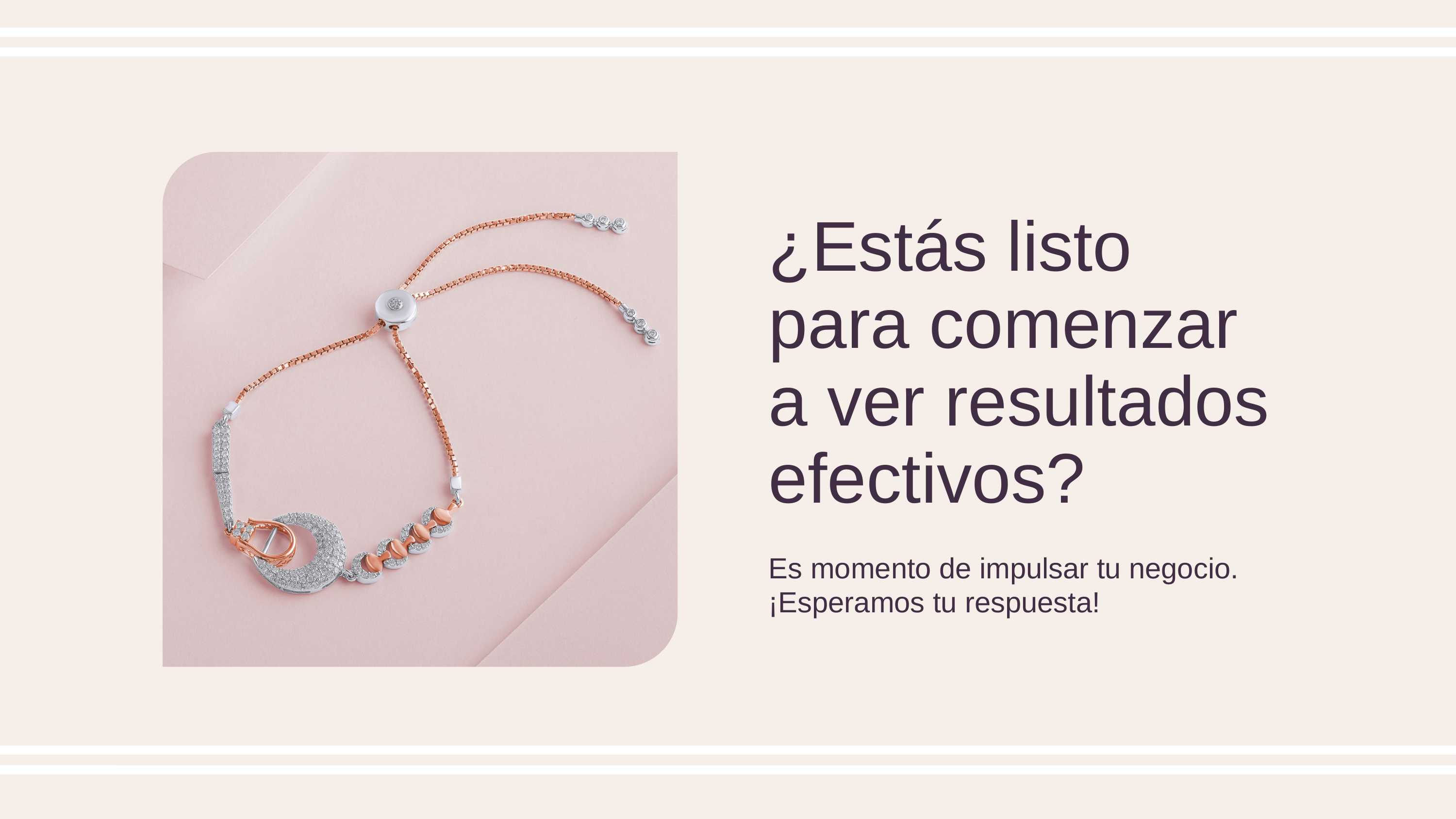

¿Estás listo para comenzar a ver resultados efectivos?
Es momento de impulsar tu negocio.
¡Esperamos tu respuesta!